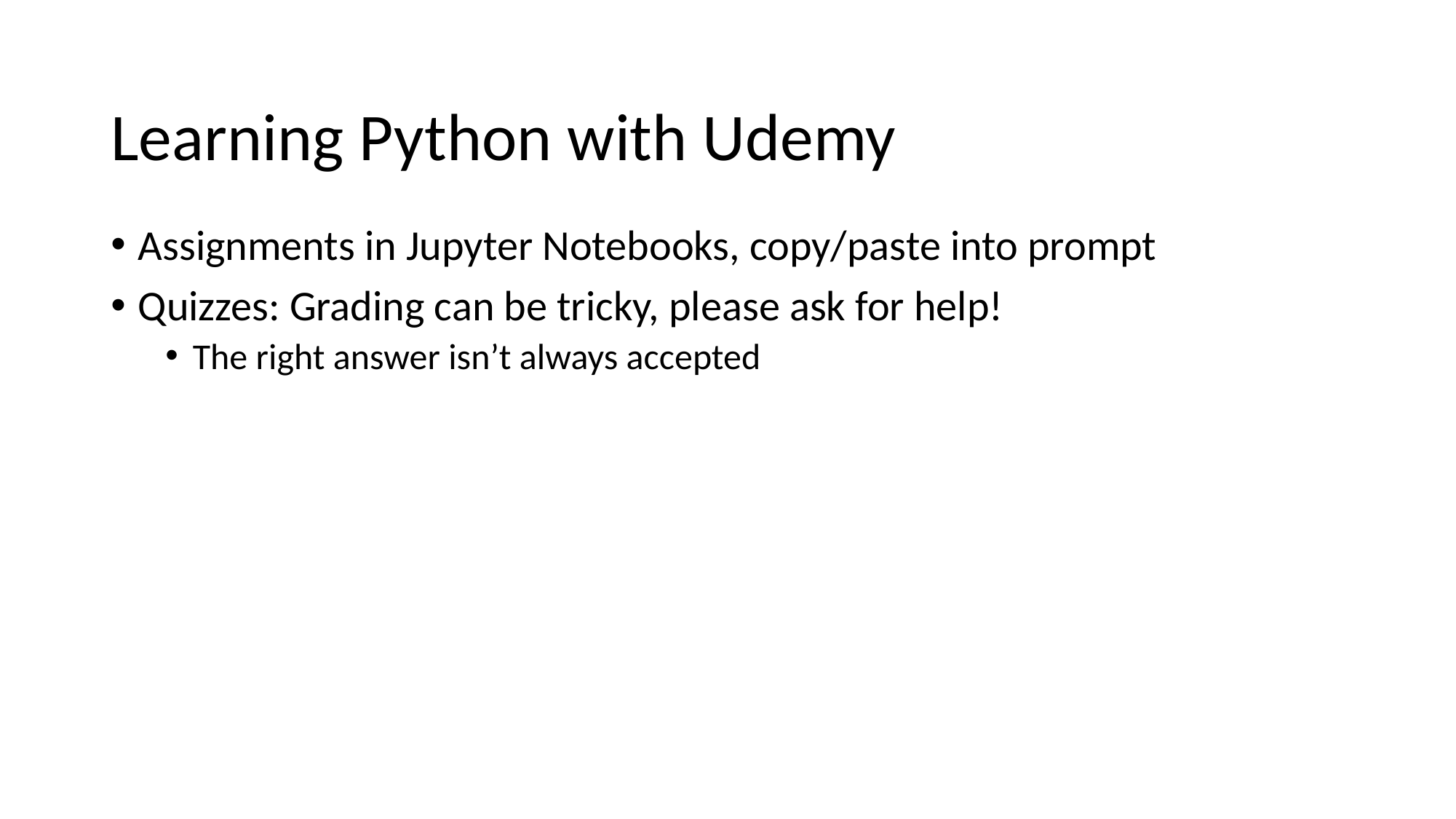

# Learning Python with Udemy
Assignments in Jupyter Notebooks, copy/paste into prompt
Quizzes: Grading can be tricky, please ask for help!
The right answer isn’t always accepted